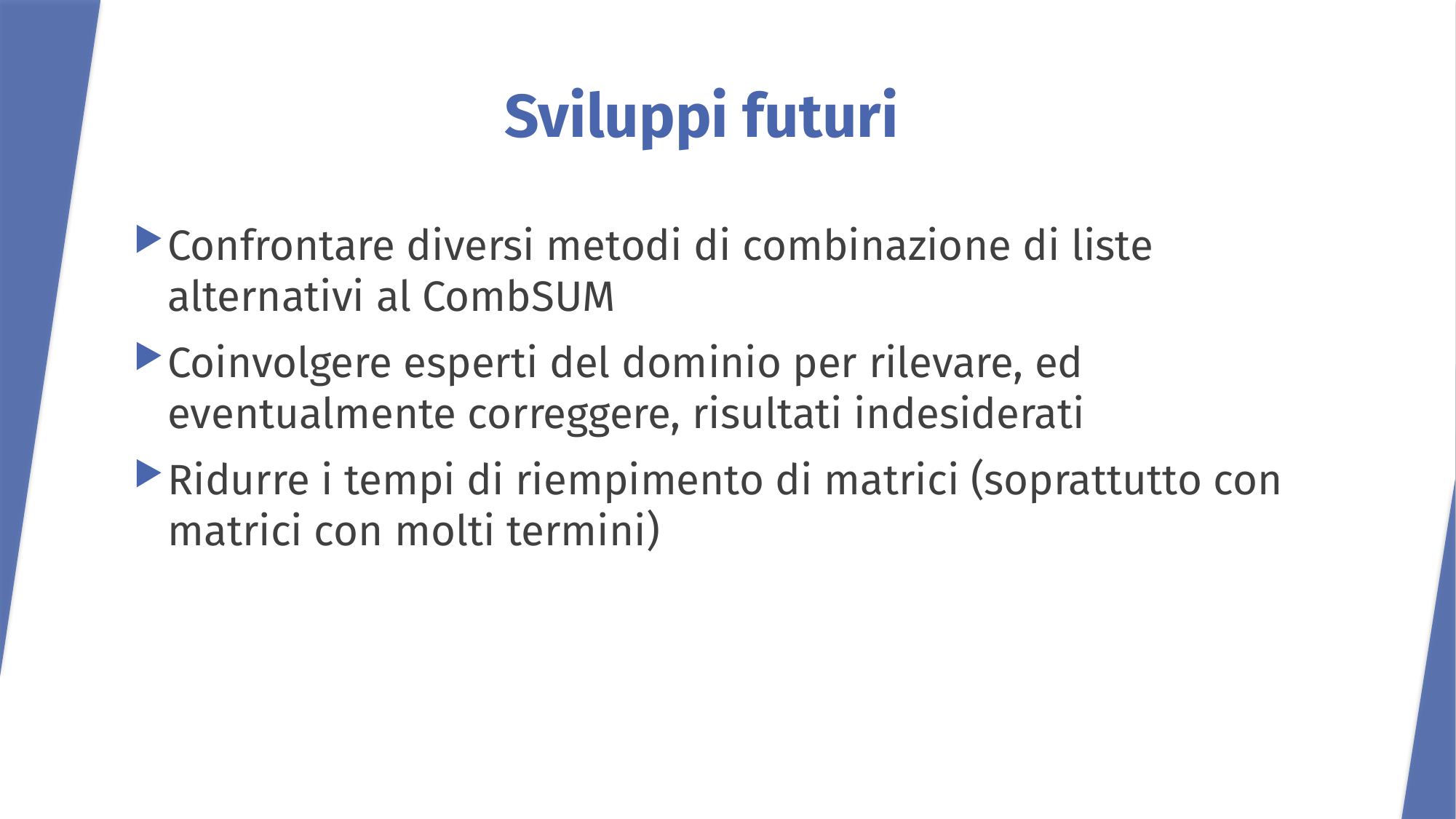

# Sviluppi futuri
Confrontare diversi metodi di combinazione di liste alternativi al CombSUM
Coinvolgere esperti del dominio per rilevare, ed eventualmente correggere, risultati indesiderati
Ridurre i tempi di riempimento di matrici (soprattutto con matrici con molti termini)

23